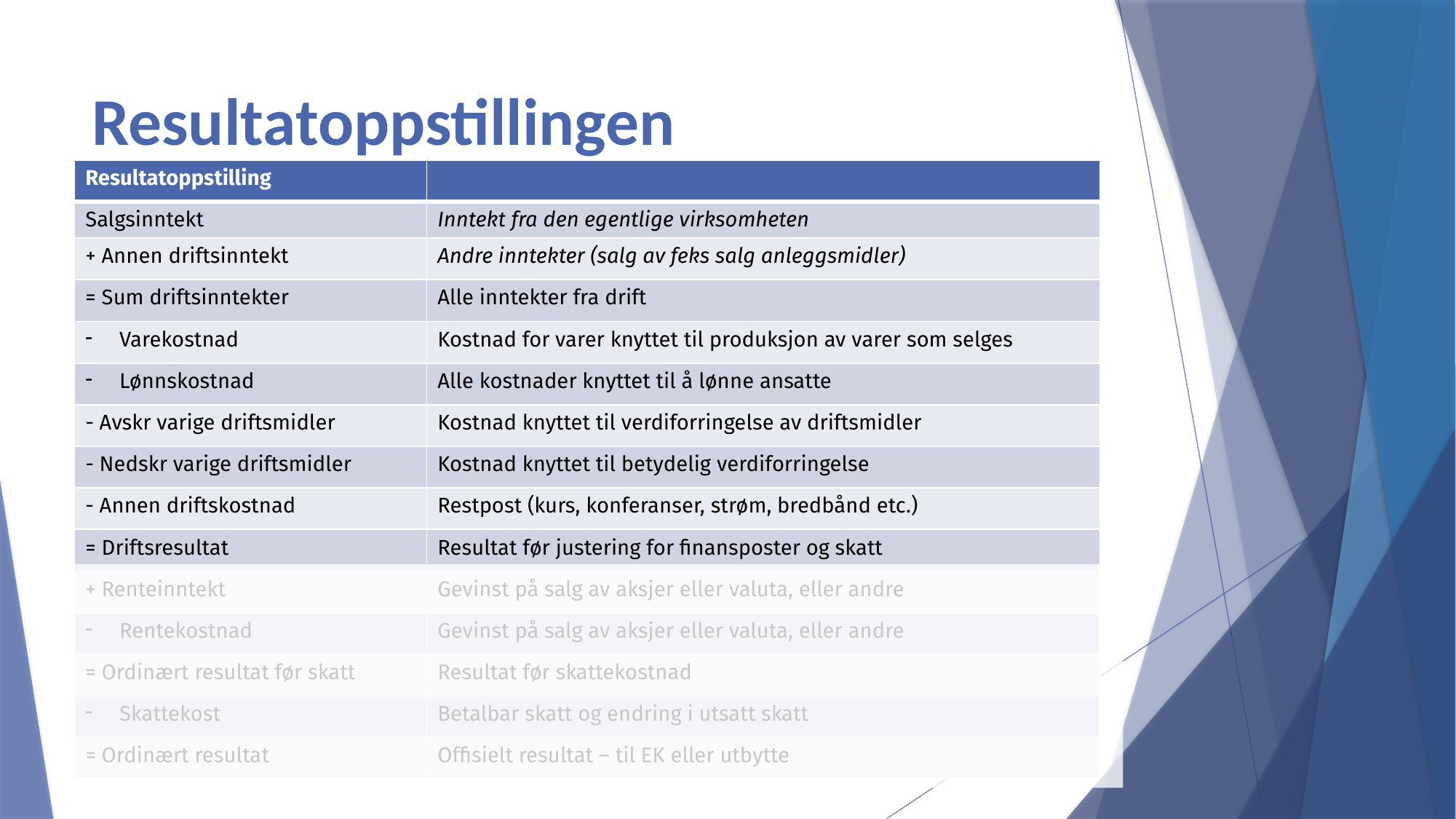

# Resultatoppstillingen
| Resultatoppstilling |  |
| --- | --- |
| Salgsinntekt | Inntekt fra den egentlige virksomheten |
| + Annen driftsinntekt | Andre inntekter (salg av feks salg anleggsmidler) |
| = Sum driftsinntekter | Alle inntekter fra drift |
| Varekostnad | Kostnad for varer knyttet til produksjon av varer som selges |
| Lønnskostnad | Alle kostnader knyttet til å lønne ansatte |
| - Avskr varige driftsmidler | Kostnad knyttet til verdiforringelse av driftsmidler |
| - Nedskr varige driftsmidler | Kostnad knyttet til betydelig verdiforringelse |
| - Annen driftskostnad | Restpost (kurs, konferanser, strøm, bredbånd etc.) |
| = Driftsresultat | Resultat før justering for finansposter og skatt |
| + Renteinntekt | Gevinst på salg av aksjer eller valuta, eller andre |
| Rentekostnad | Gevinst på salg av aksjer eller valuta, eller andre |
| = Ordinært resultat før skatt | Resultat før skattekostnad |
| Skattekost | Betalbar skatt og endring i utsatt skatt |
| = Ordinært resultat | Offisielt resultat – til EK eller utbytte |